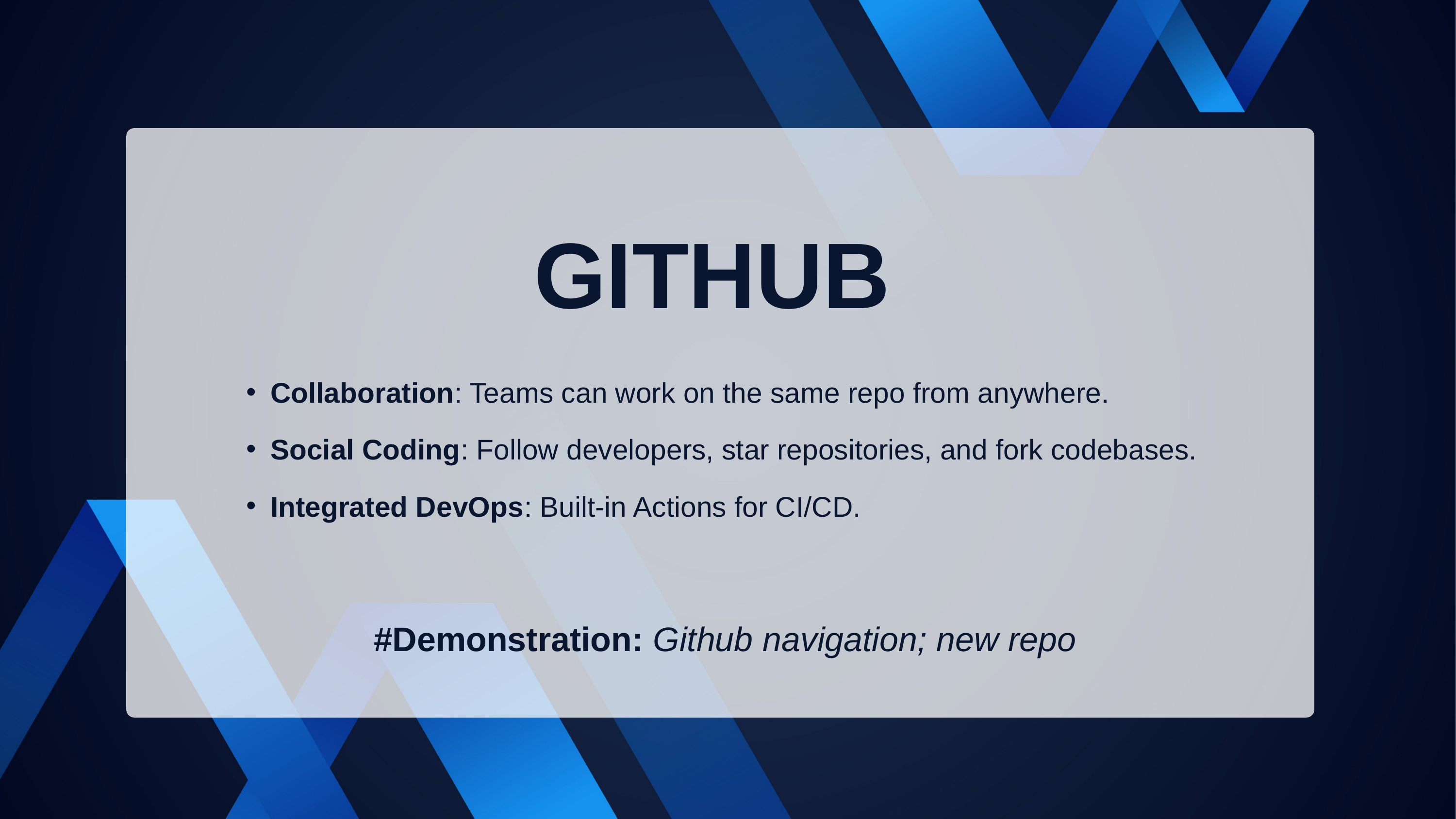

GITHUB
Collaboration: Teams can work on the same repo from anywhere.
Social Coding: Follow developers, star repositories, and fork codebases.
Integrated DevOps: Built-in Actions for CI/CD.
#Demonstration: Github navigation; new repo